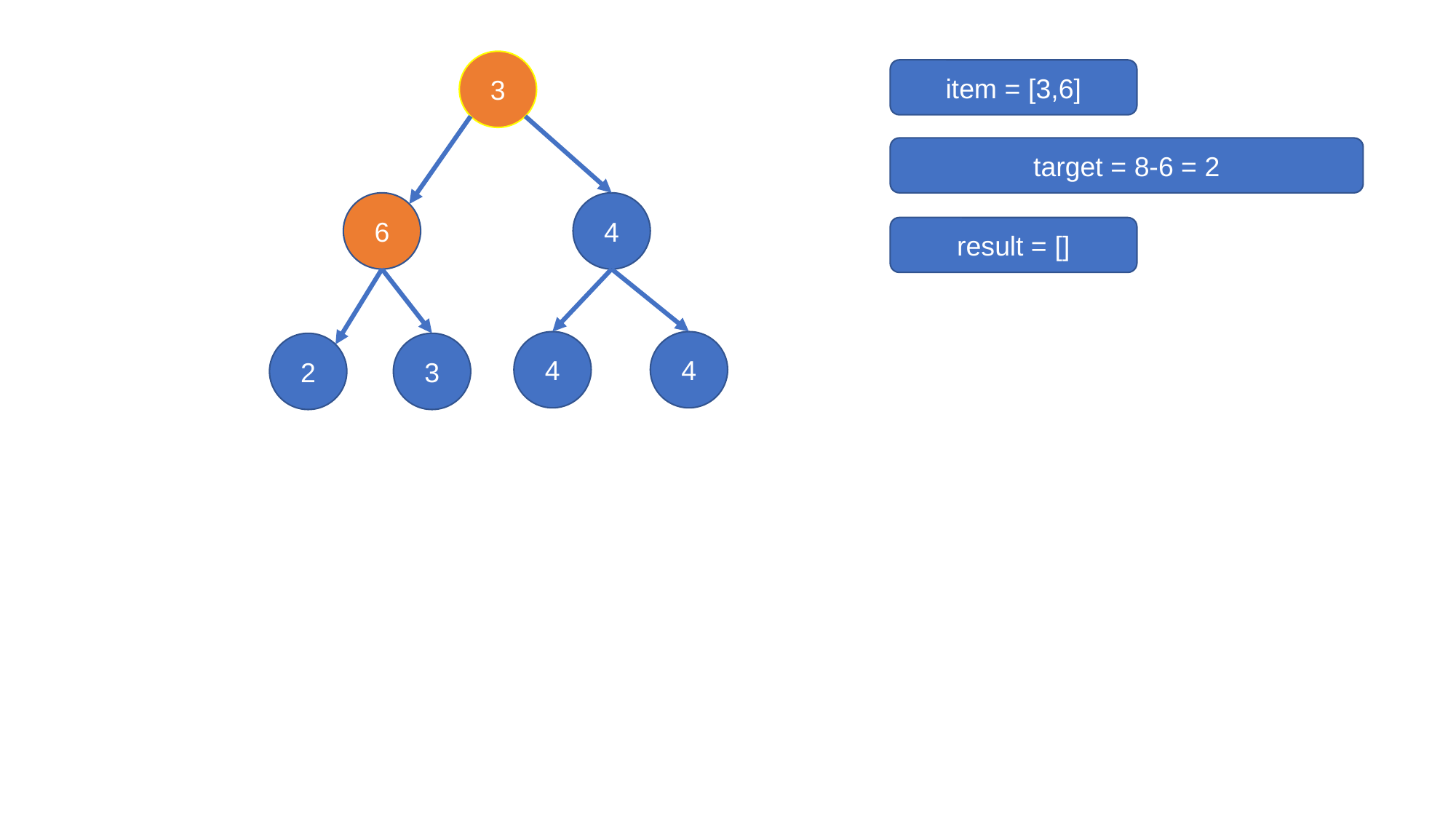

3
item = [3,6]
target = 8-6 = 2
6
4
result = []
4
4
3
2